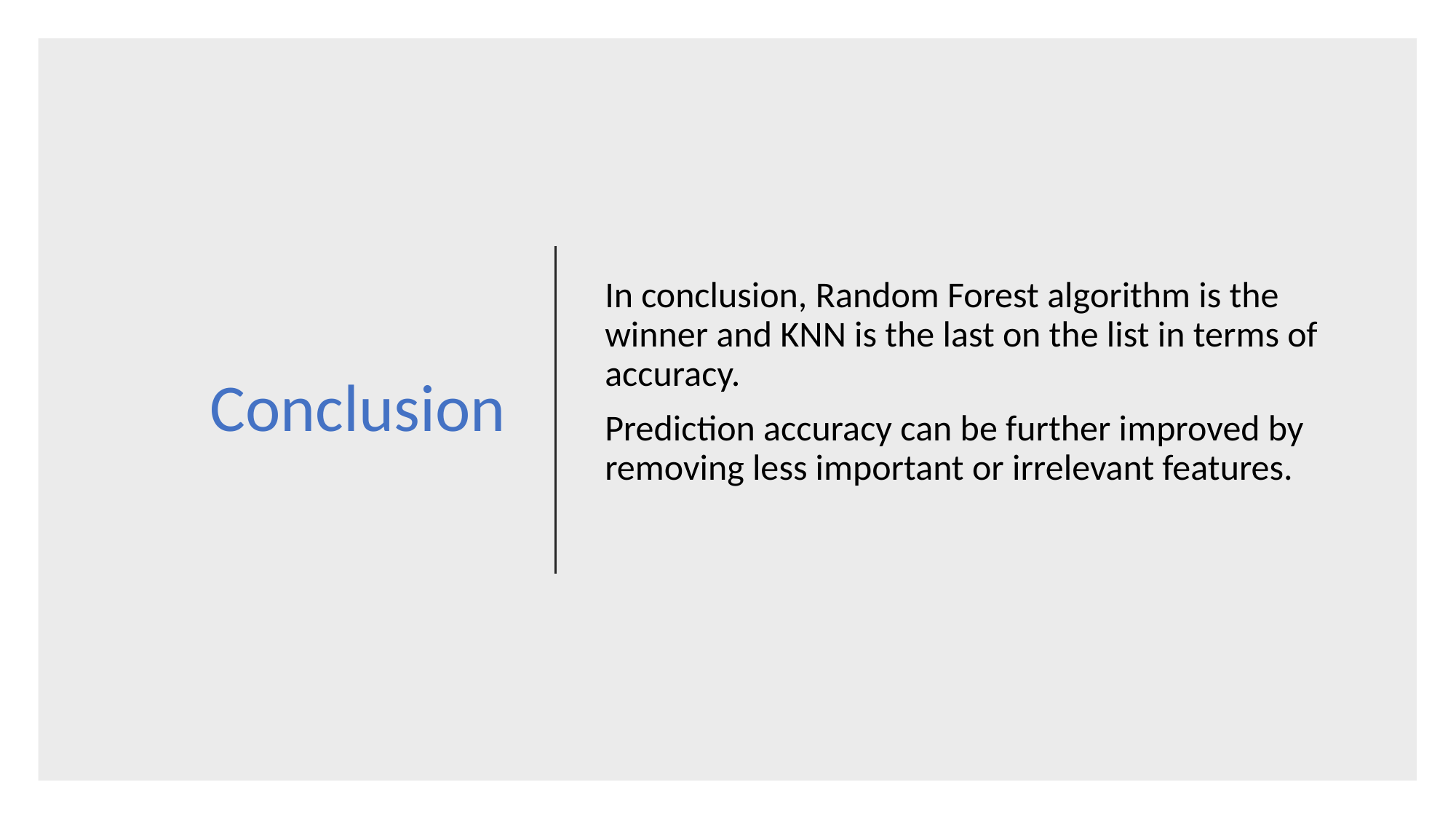

# Conclusion
In conclusion, Random Forest algorithm is the winner and KNN is the last on the list in terms of accuracy.
Prediction accuracy can be further improved by removing less important or irrelevant features.